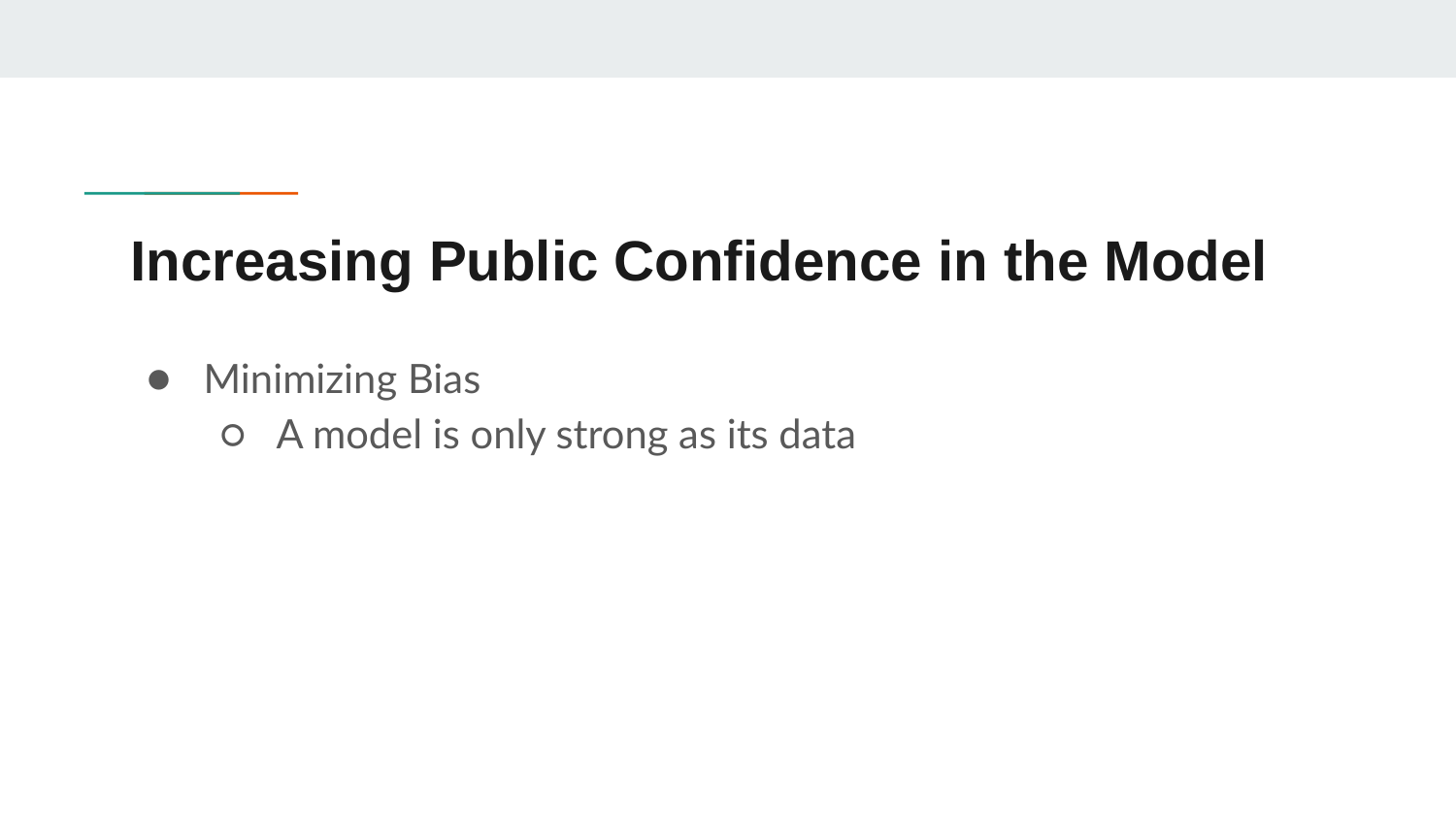

# Increasing Public Confidence in the Model
Minimizing Bias
A model is only strong as its data